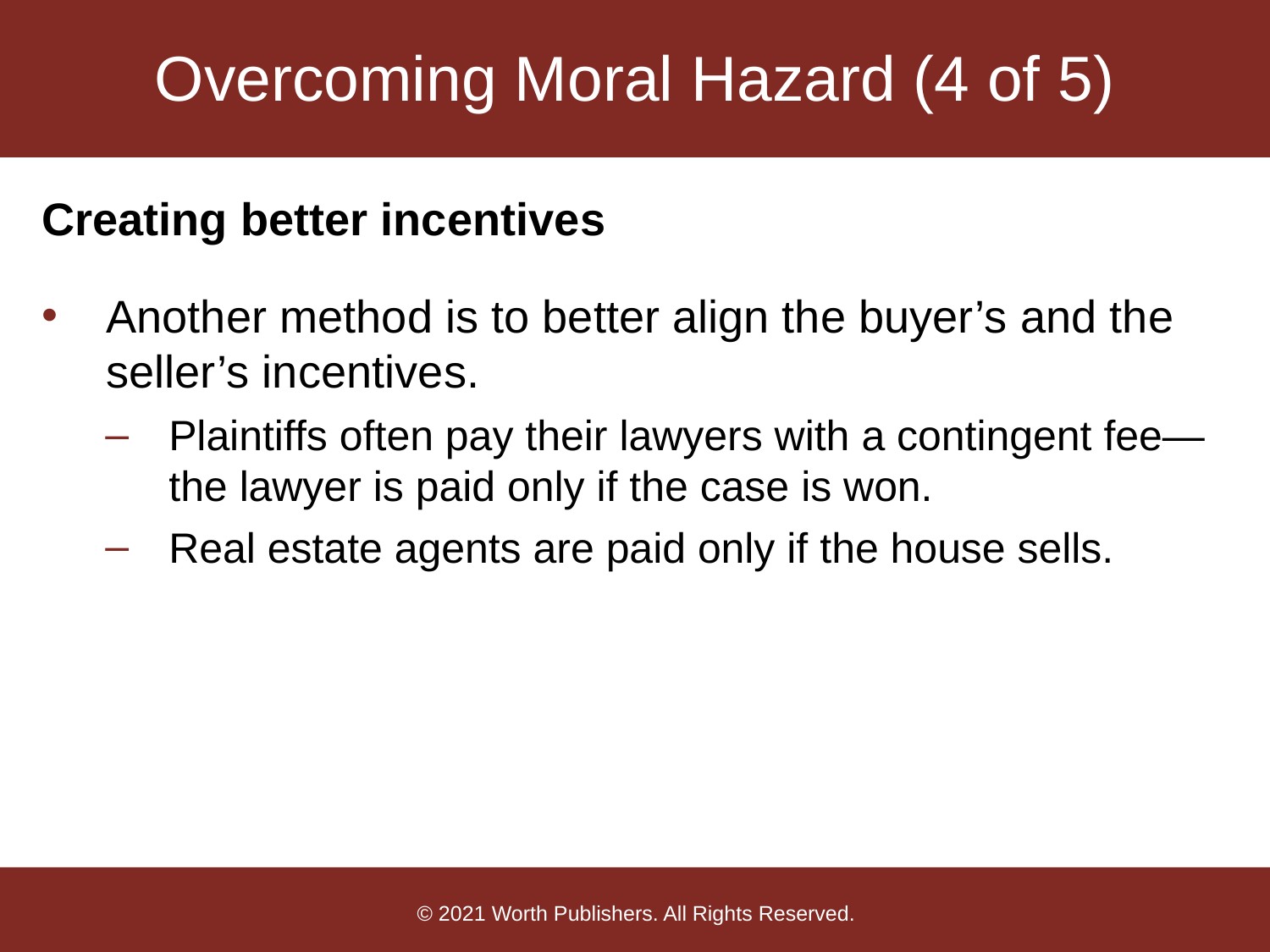

# Overcoming Moral Hazard (4 of 5)
Creating better incentives
Another method is to better align the buyer’s and the seller’s incentives.
Plaintiffs often pay their lawyers with a contingent fee—the lawyer is paid only if the case is won.
Real estate agents are paid only if the house sells.